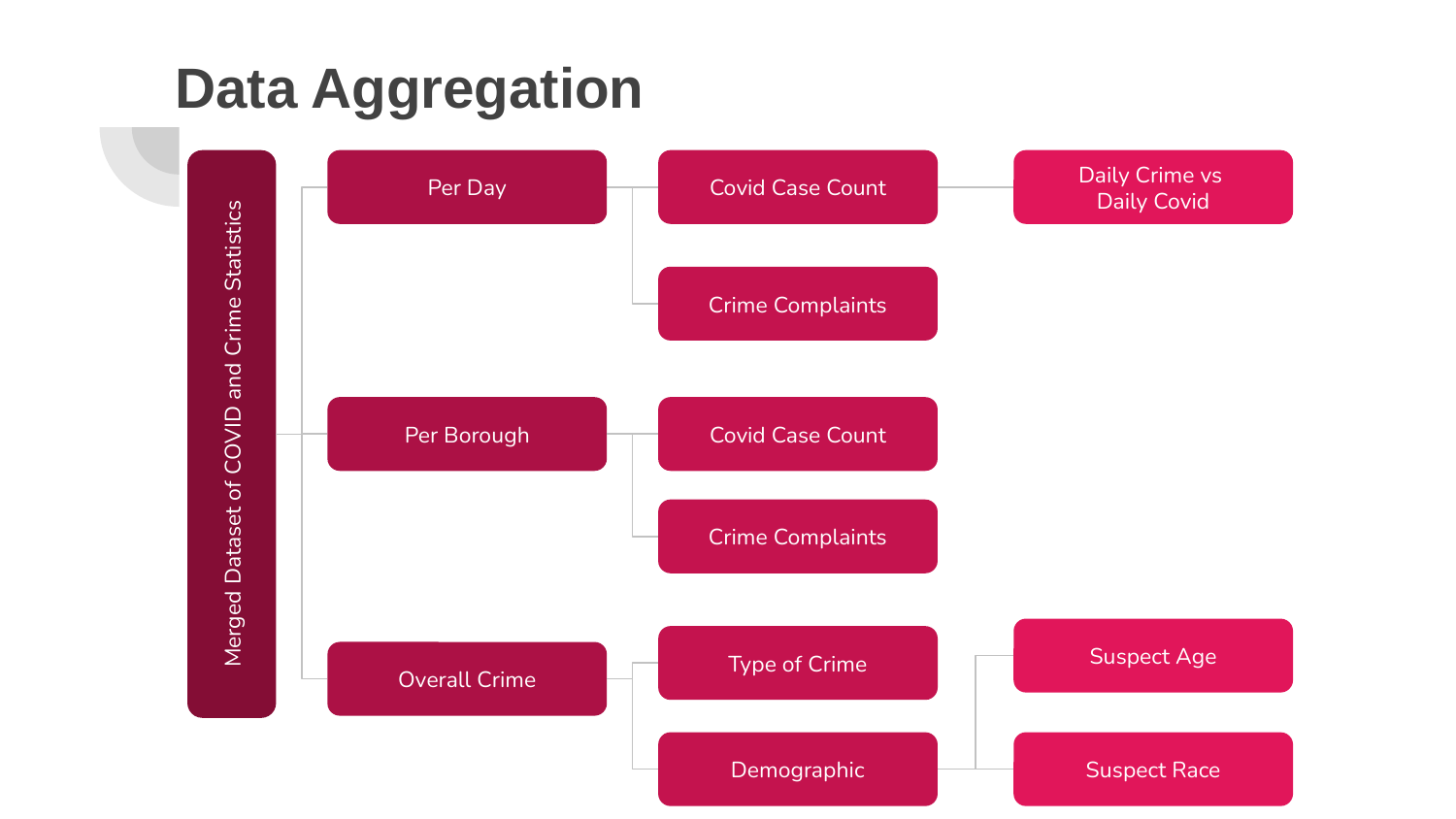

# Data Aggregation
Per Day
Covid Case Count
Daily Crime vs
Daily Covid
Crime Complaints
Merged Dataset of COVID and Crime Statistics
Per Borough
Covid Case Count
Crime Complaints
Suspect Age
Type of Crime
Overall Crime
Demographic
Suspect Race